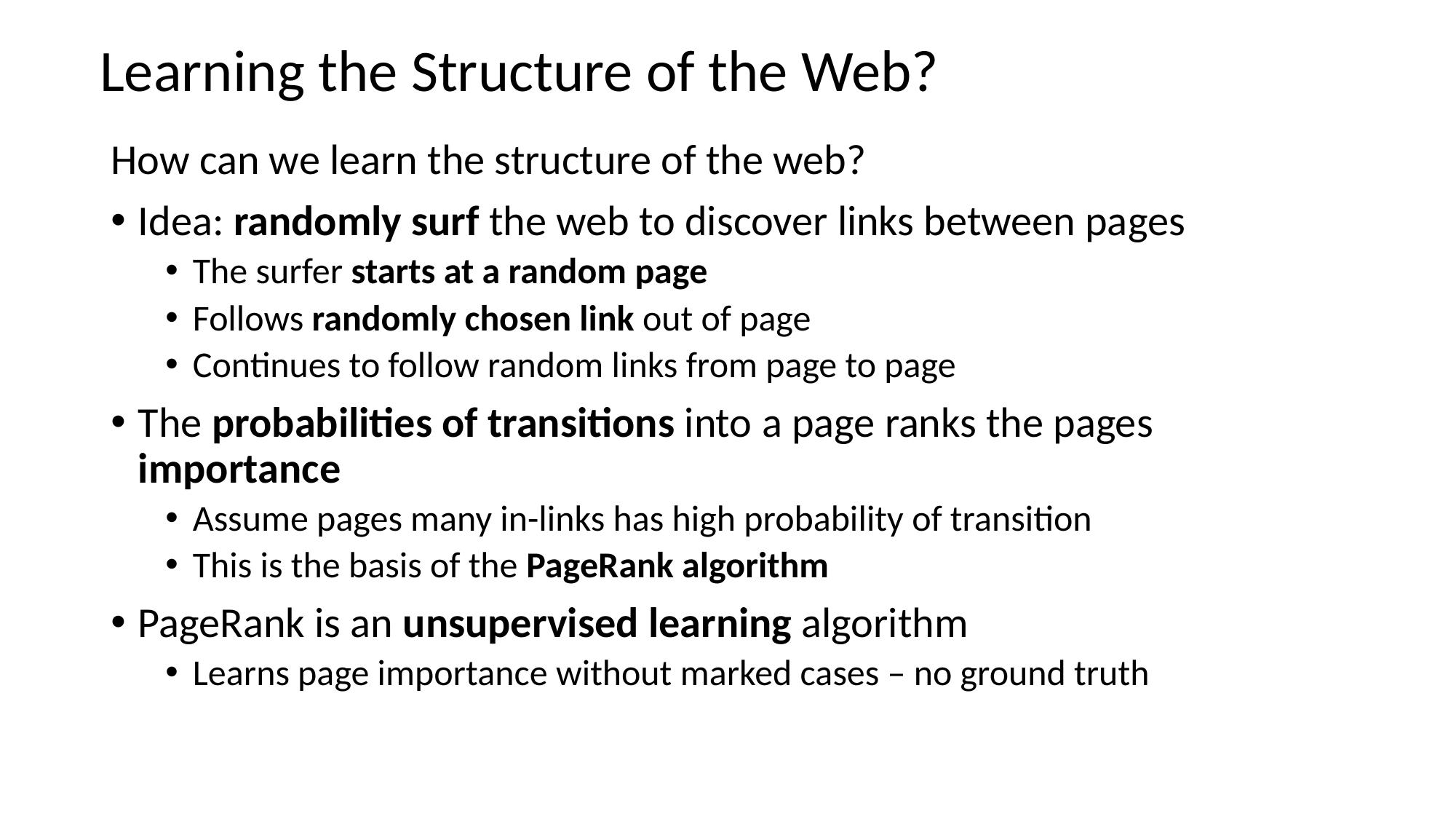

# Learning the Structure of the Web?
How can we learn the structure of the web?
Idea: randomly surf the web to discover links between pages
The surfer starts at a random page
Follows randomly chosen link out of page
Continues to follow random links from page to page
The probabilities of transitions into a page ranks the pages importance
Assume pages many in-links has high probability of transition
This is the basis of the PageRank algorithm
PageRank is an unsupervised learning algorithm
Learns page importance without marked cases – no ground truth